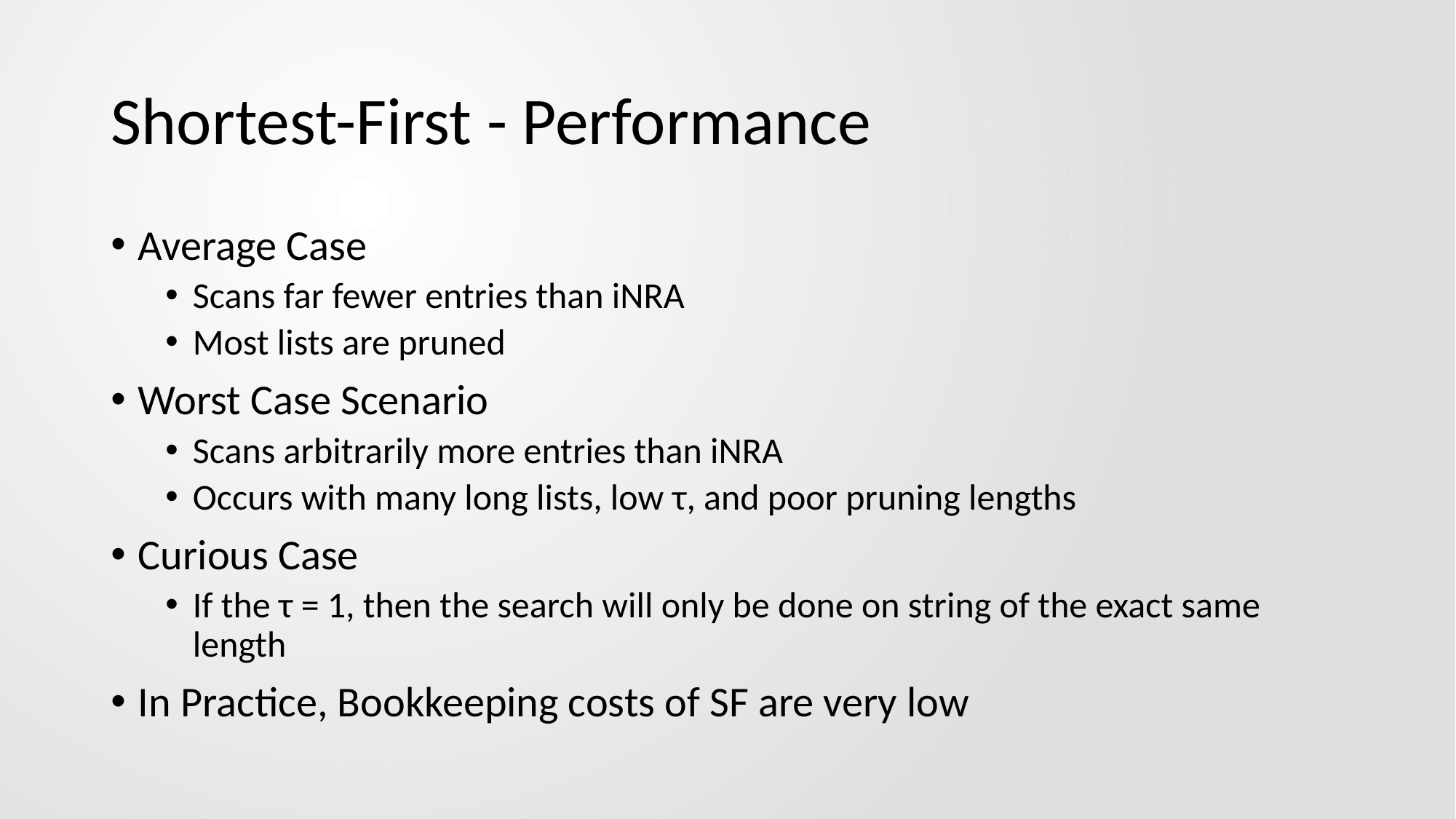

# Shortest-First - Performance
Average Case
Scans far fewer entries than iNRA
Most lists are pruned
Worst Case Scenario
Scans arbitrarily more entries than iNRA
Occurs with many long lists, low τ, and poor pruning lengths
Curious Case
If the τ = 1, then the search will only be done on string of the exact same length
In Practice, Bookkeeping costs of SF are very low